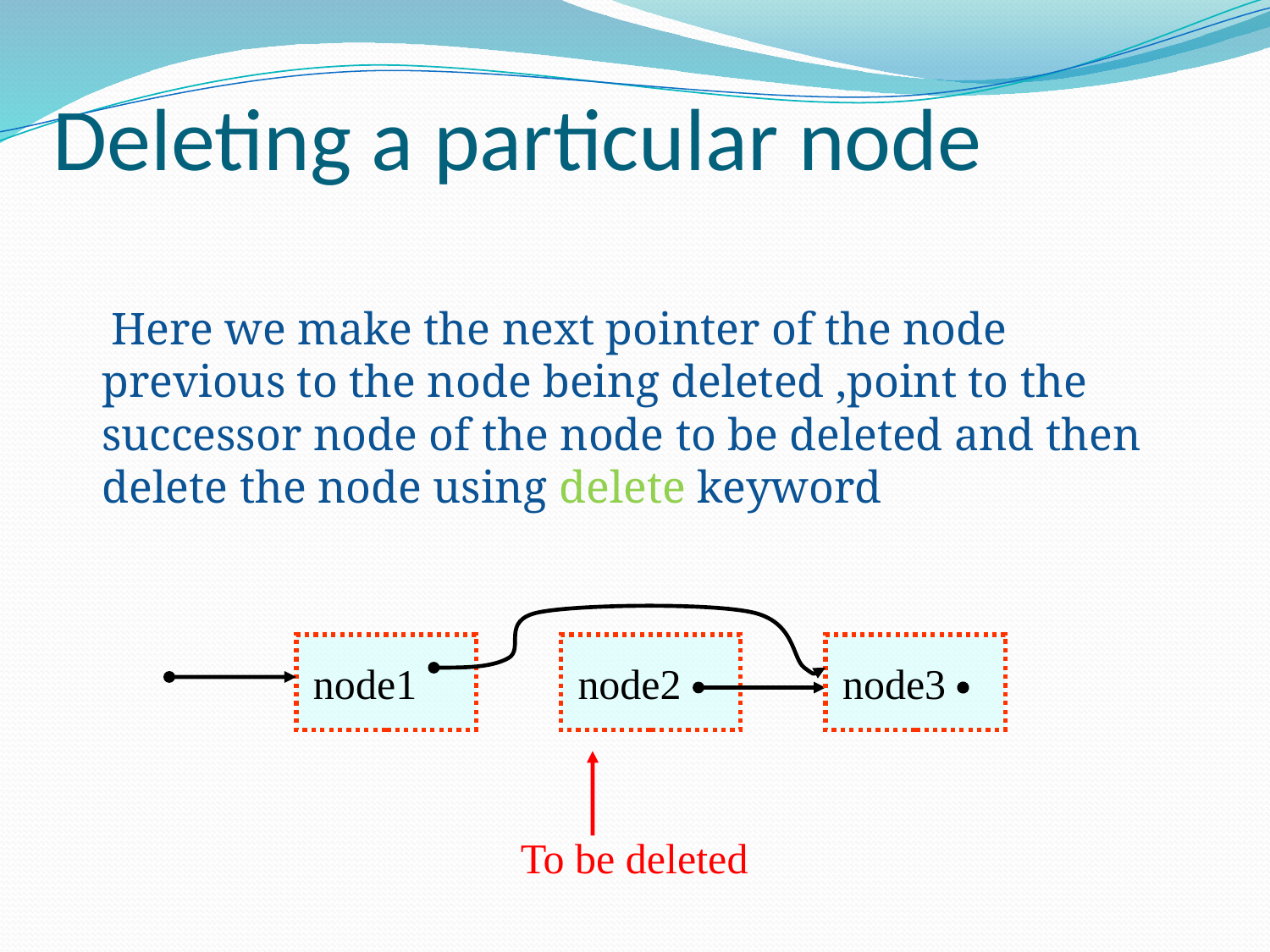

# Deleting a particular node

    Here we make the next pointer of the node previous to the node being deleted ,point to the successor node of the node to be deleted and then delete the node using delete keyword

node1
node2
node3

To be deleted